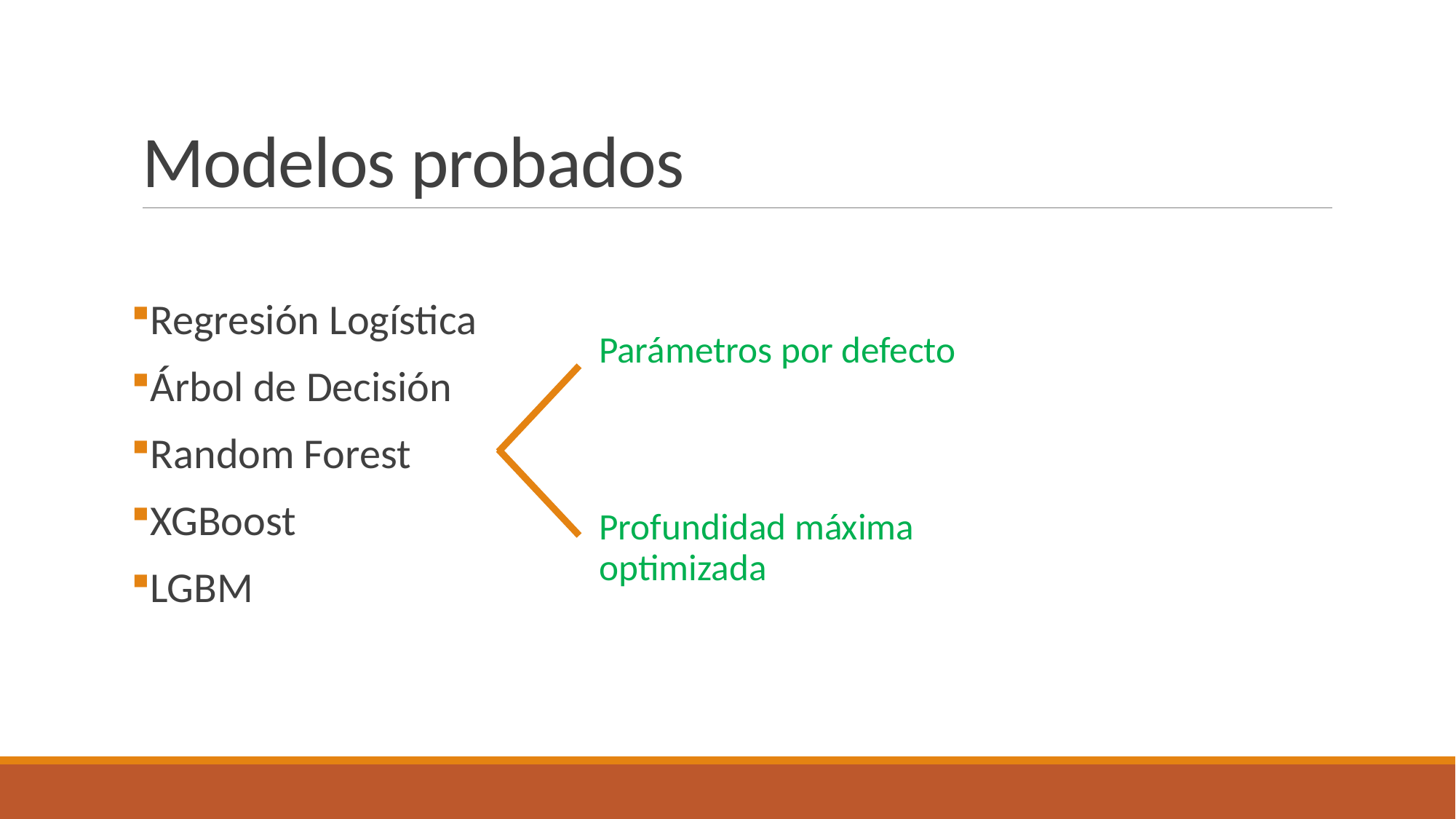

# Modelos probados

Regresión Logística
Árbol de Decisión
Random Forest
XGBoost
LGBM

Parámetros por defecto

Profundidad máxima optimizada